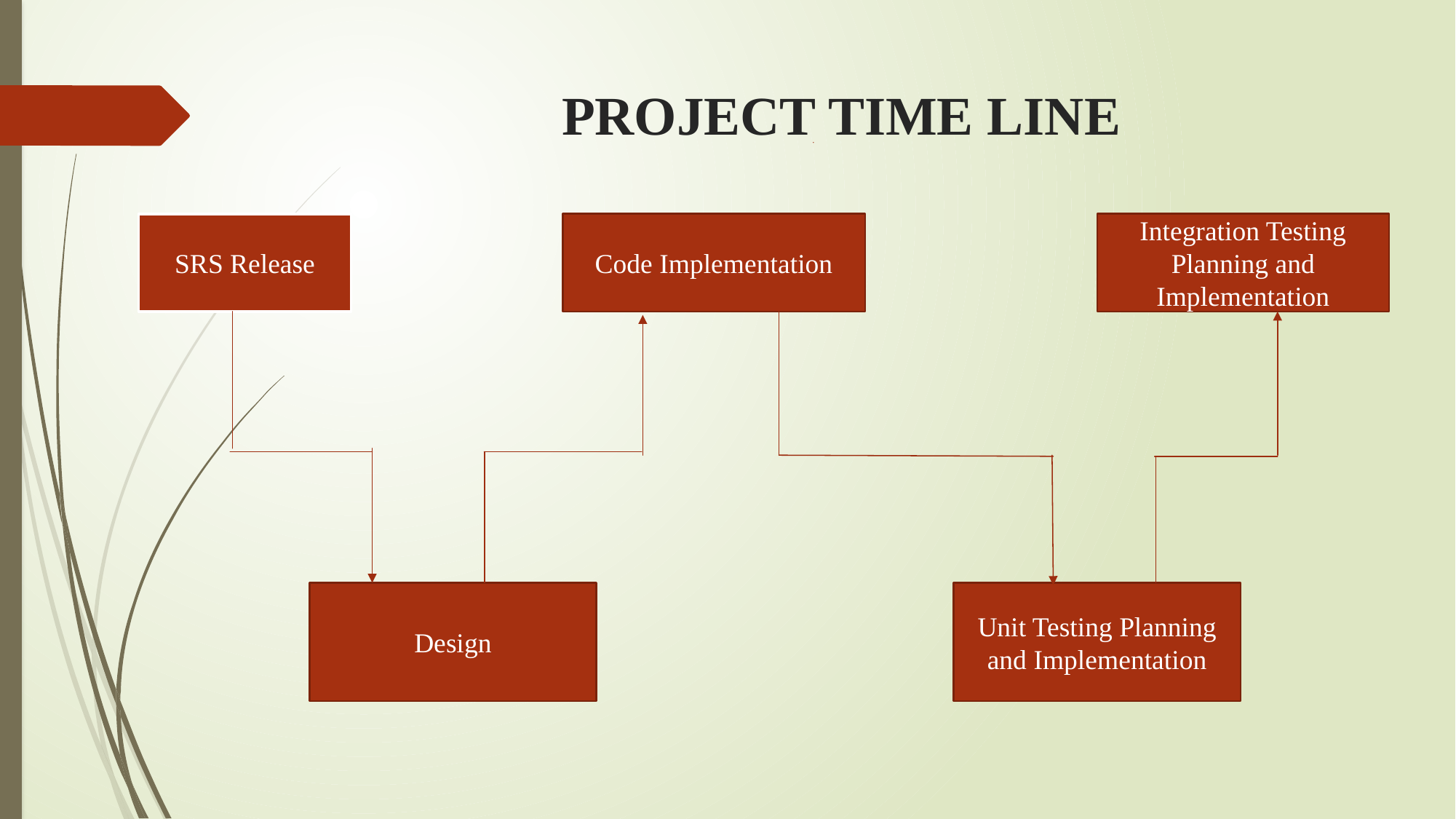

# PROJECT TIME LINE
SRS Release
Code Implementation
Integration Testing Planning and Implementation

Design
Unit Testing Planning and Implementation